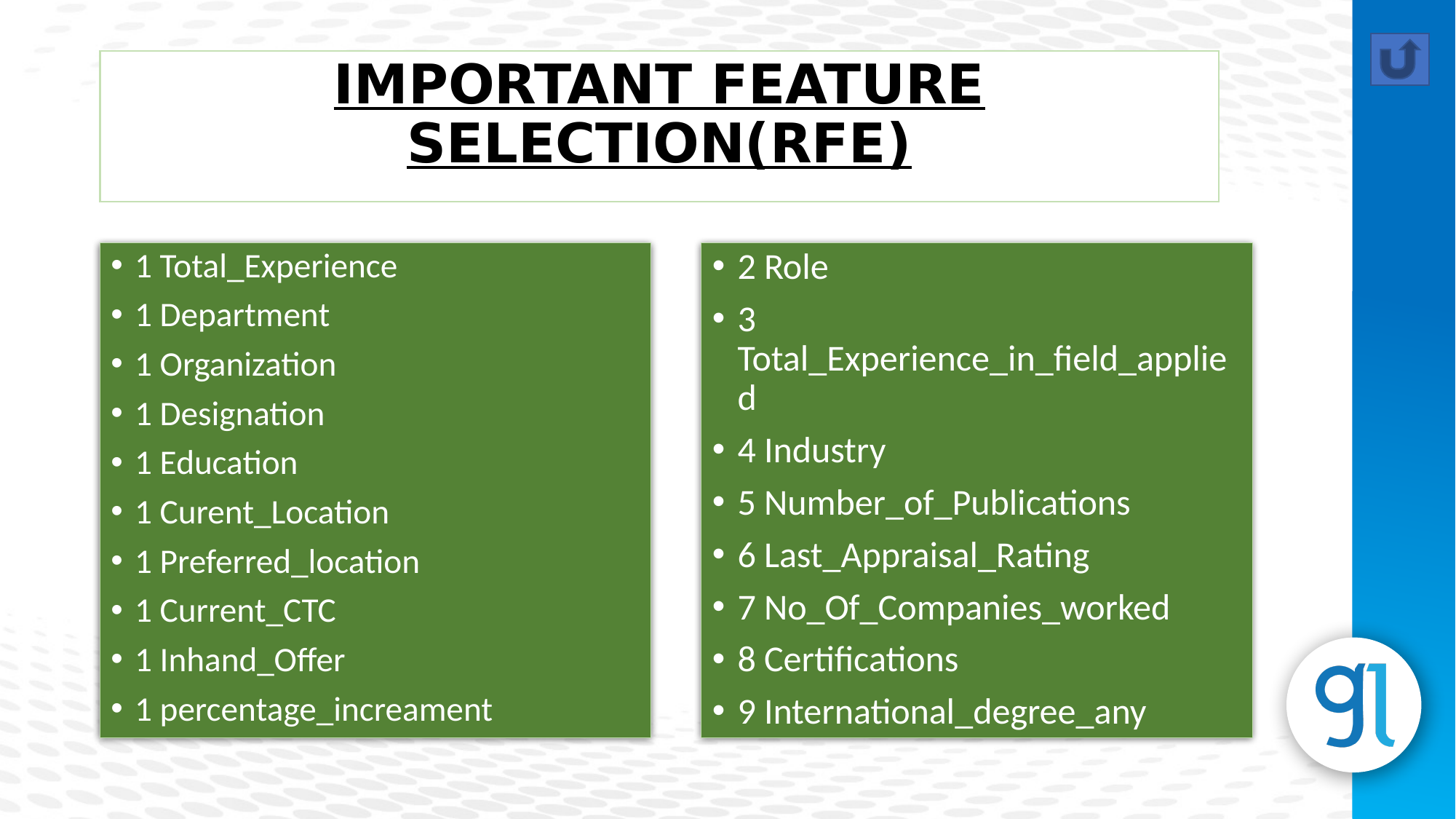

IMPORTANT FEATURE SELECTION(RFE)
2 Role
3 Total_Experience_in_field_applied
4 Industry
5 Number_of_Publications
6 Last_Appraisal_Rating
7 No_Of_Companies_worked
8 Certifications
9 International_degree_any
1 Total_Experience
1 Department
1 Organization
1 Designation
1 Education
1 Curent_Location
1 Preferred_location
1 Current_CTC
1 Inhand_Offer
1 percentage_increament